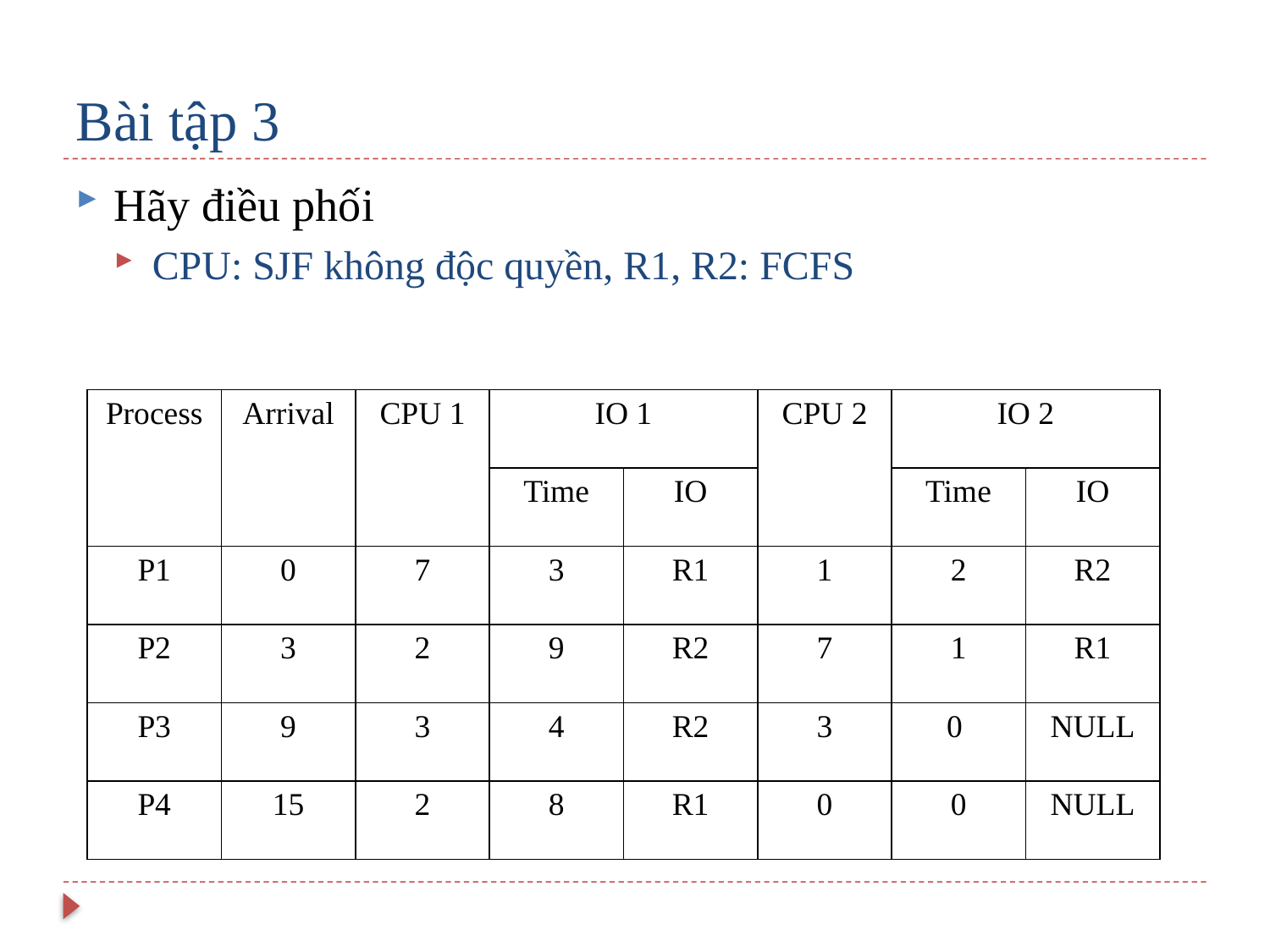

# Bài tập 3
Hãy điều phối
CPU: SJF không độc quyền, R1, R2: FCFS
| Process | Arrival | CPU 1 | IO 1 |  | CPU 2 | IO 2 |  |
| --- | --- | --- | --- | --- | --- | --- | --- |
|  |  |  | Time | IO |  | Time | IO |
| P1 | 0 | 7 | 3 | R1 | 1 | 2 | R2 |
| P2 | 3 | 2 | 9 | R2 | 7 | 1 | R1 |
| P3 | 9 | 3 | 4 | R2 | 3 | 0 | NULL |
| P4 | 15 | 2 | 8 | R1 | 0 | 0 | NULL |